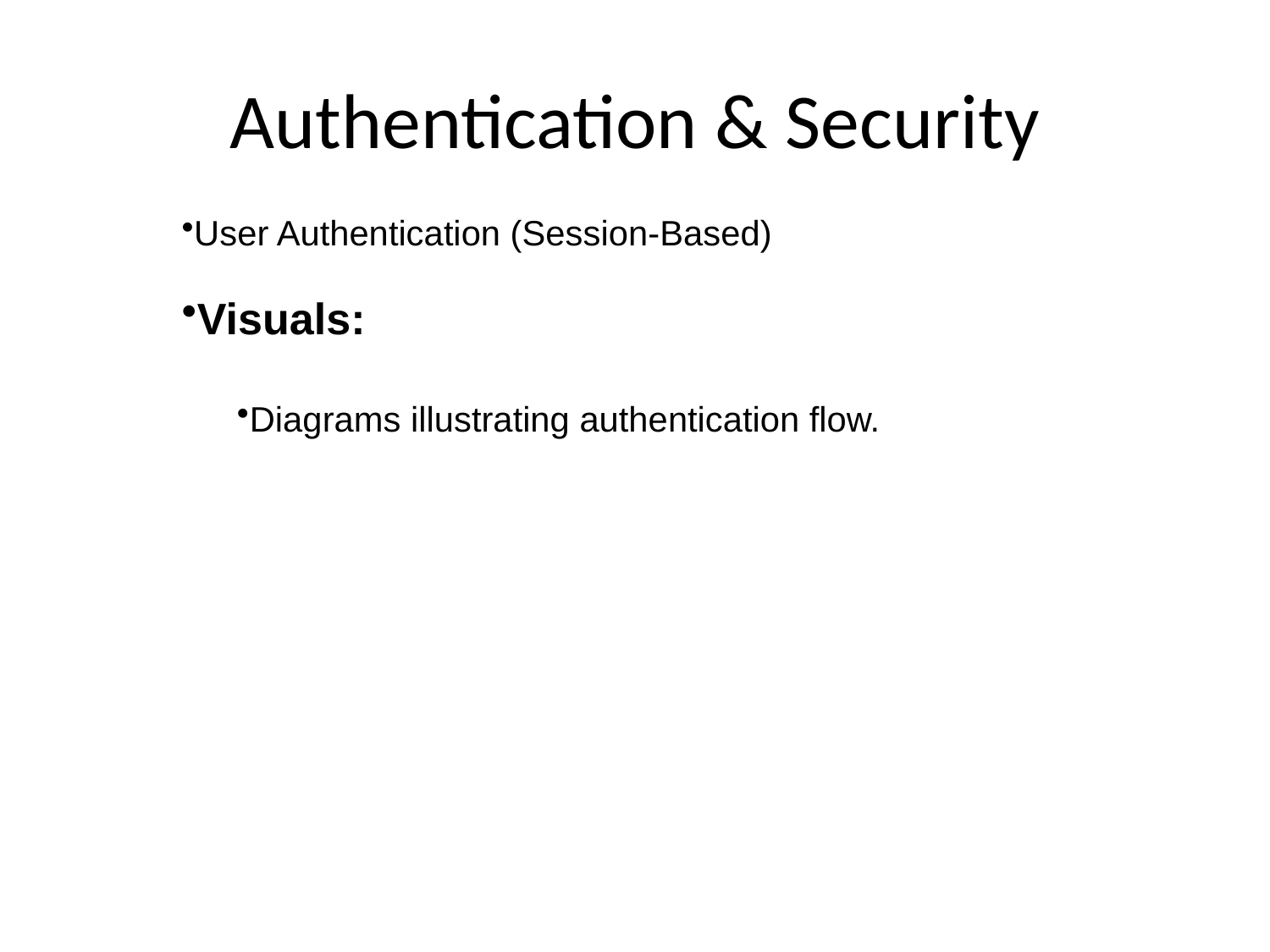

# Authentication & Security
User Authentication (Session-Based)

Visuals:

Diagrams illustrating authentication flow.